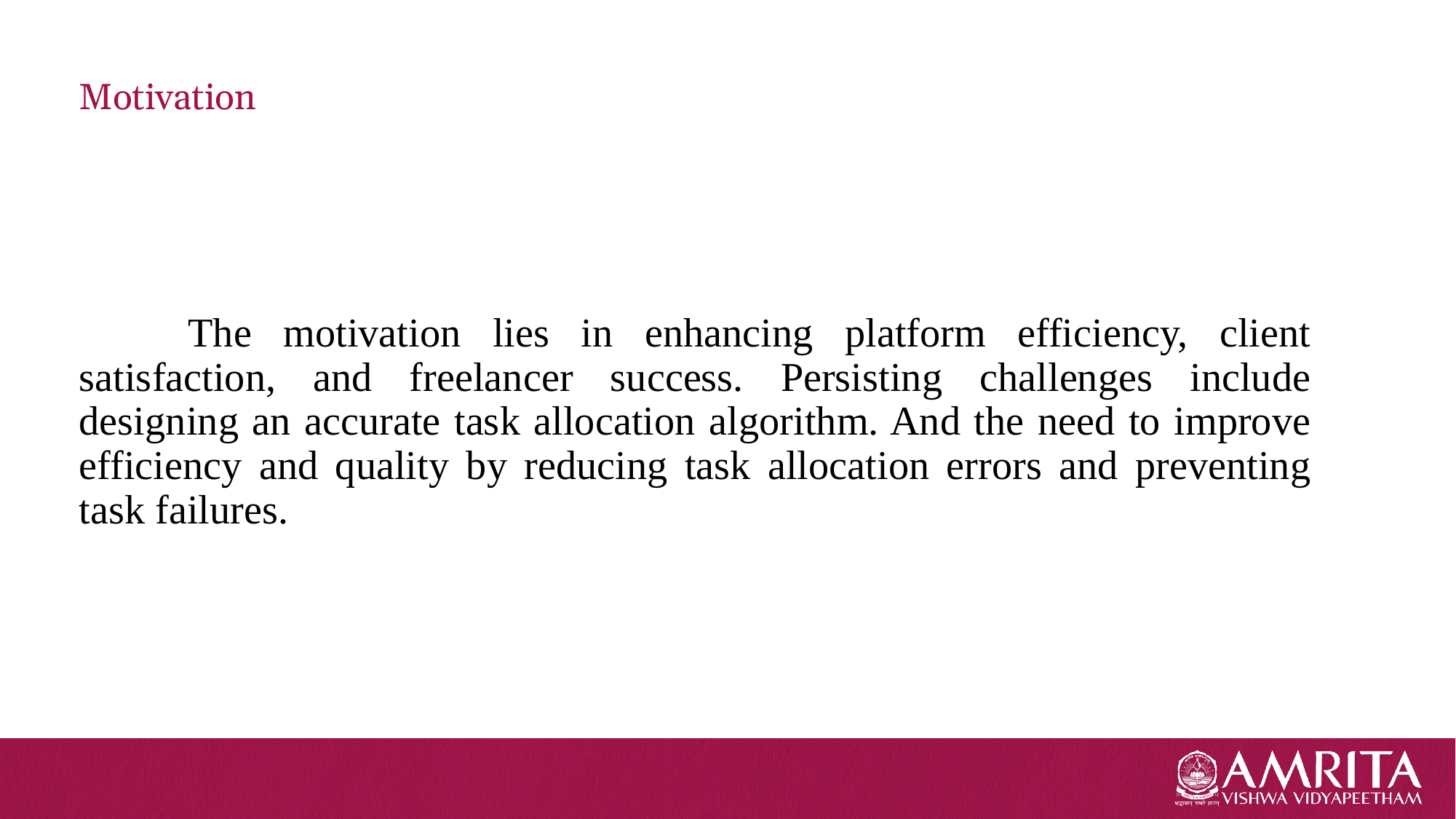

# Motivation

	The motivation lies in enhancing platform efficiency, client satisfaction, and freelancer success. Persisting challenges include designing an accurate task allocation algorithm. And the need to improve efficiency and quality by reducing task allocation errors and preventing task failures.